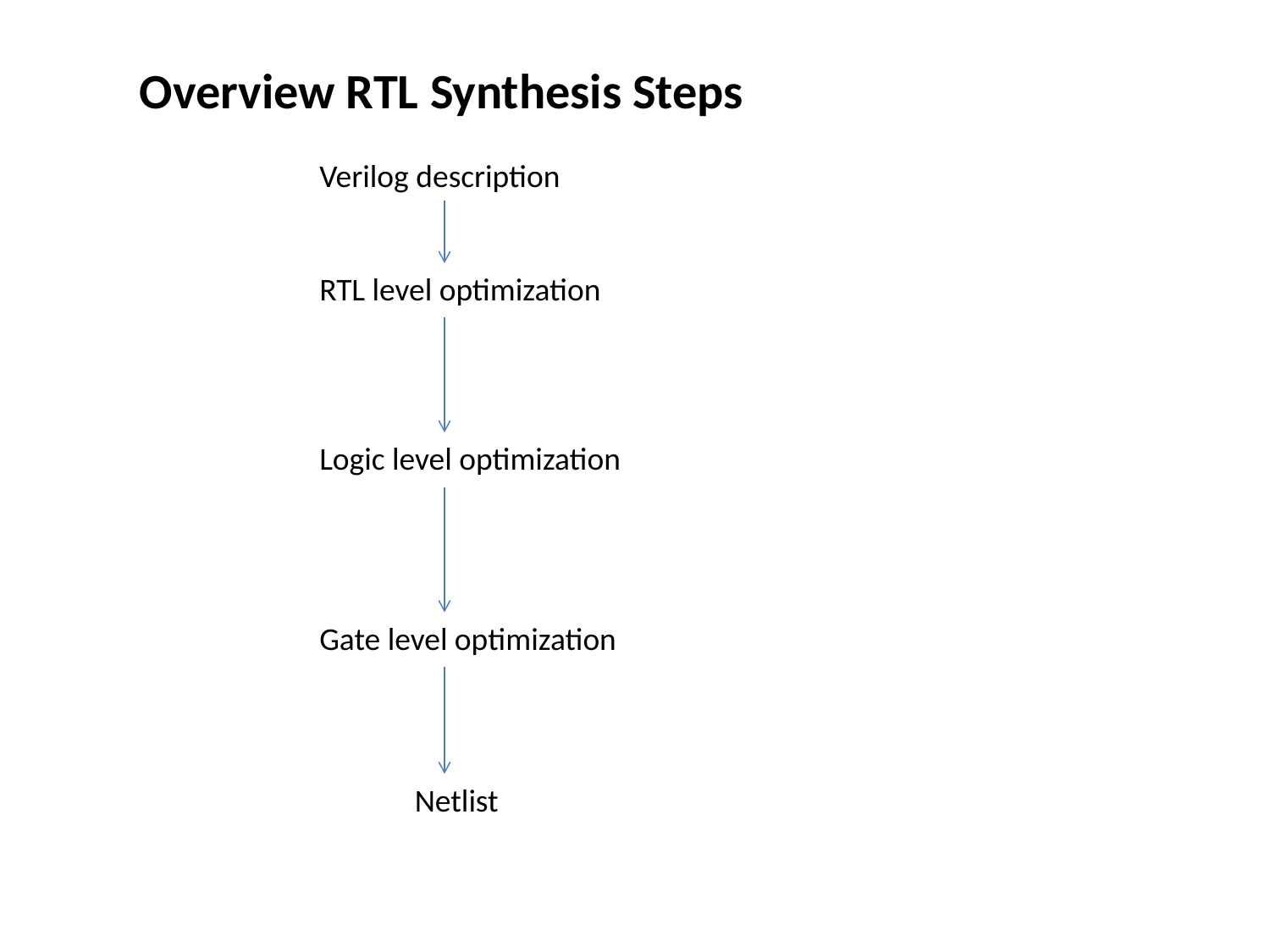

Overview RTL Synthesis Steps
Verilog description
RTL level optimization

Logic level optimization

Gate level optimization

Netlist